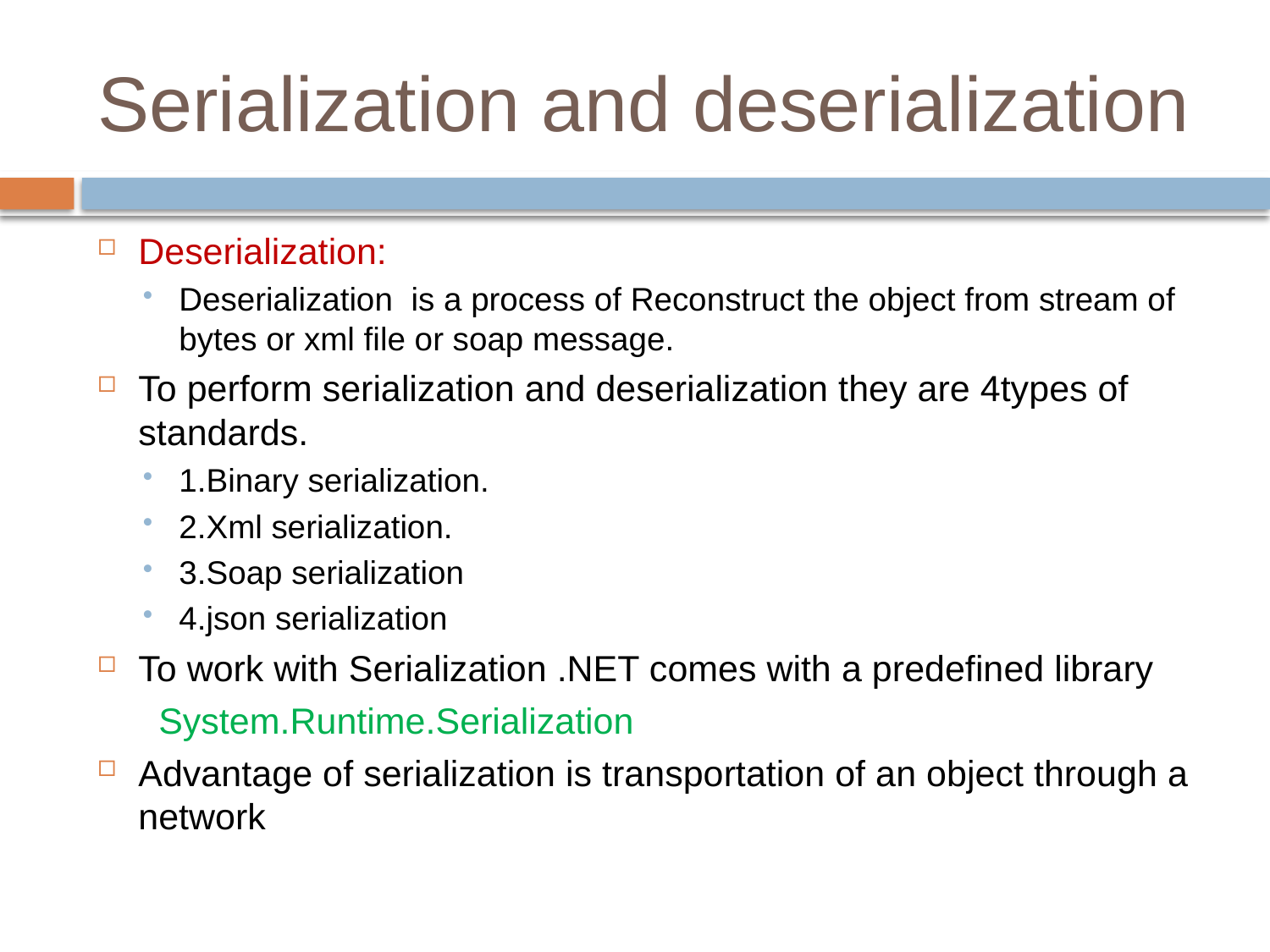

# Serialization and deserialization
Deserialization:
Deserialization  is a process of Reconstruct the object from stream of bytes or xml file or soap message.
To perform serialization and deserialization they are 4types of standards.
1.Binary serialization.
2.Xml serialization.
3.Soap serialization
4.json serialization
To work with Serialization .NET comes with a predefined library
      System.Runtime.Serialization
Advantage of serialization is transportation of an object through a network